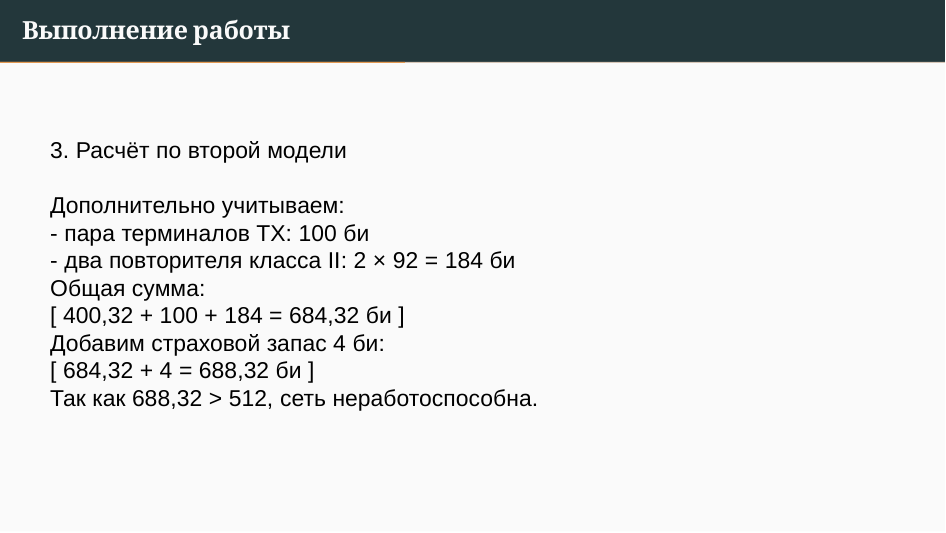

# Выполнение работы

3. Расчёт по второй модели

Дополнительно учитываем:
- пара терминалов TX: 100 би
- два повторителя класса II: 2 × 92 = 184 би
Общая сумма:
[ 400,32 + 100 + 184 = 684,32 би ]
Добавим страховой запас 4 би:
[ 684,32 + 4 = 688,32 би ]
Так как 688,32 > 512, сеть неработоспособна.